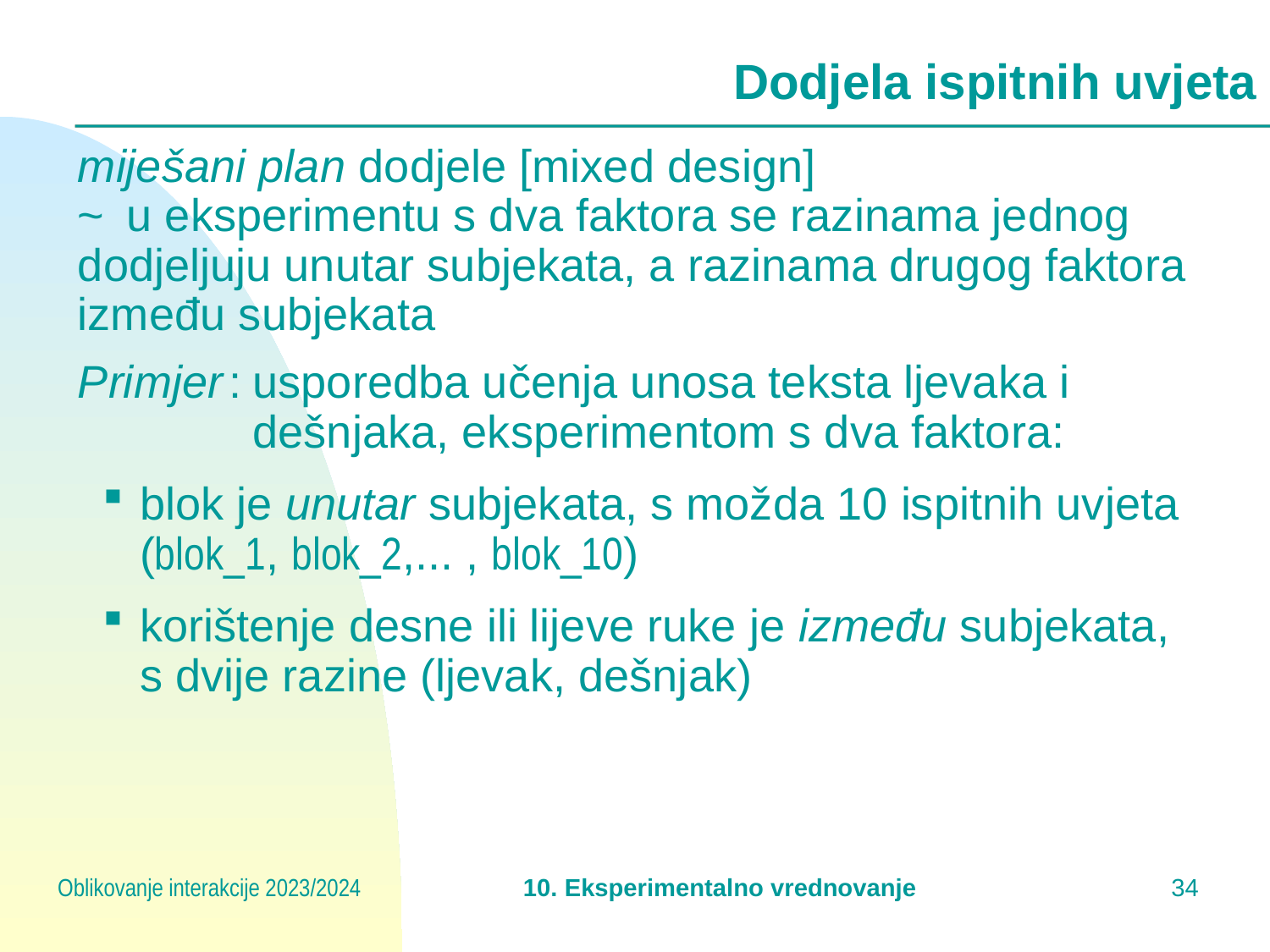

# Dodjela ispitnih uvjeta
miješani plan dodjele [mixed design]
~	u eksperimentu s dva faktora se razinama jednog 	dodjeljuju unutar subjekata, a razinama drugog faktora 	između subjekata
Primjer :	usporedba učenja unosa teksta ljevaka i 				dešnjaka, eksperimentom s dva faktora:
blok je unutar subjekata, s možda 10 ispitnih uvjeta
(blok_1, blok_2,... , blok_10)
korištenje desne ili lijeve ruke je između subjekata,
s dvije razine (ljevak, dešnjak)
Oblikovanje interakcije 2023/2024
10. Eksperimentalno vrednovanje
34